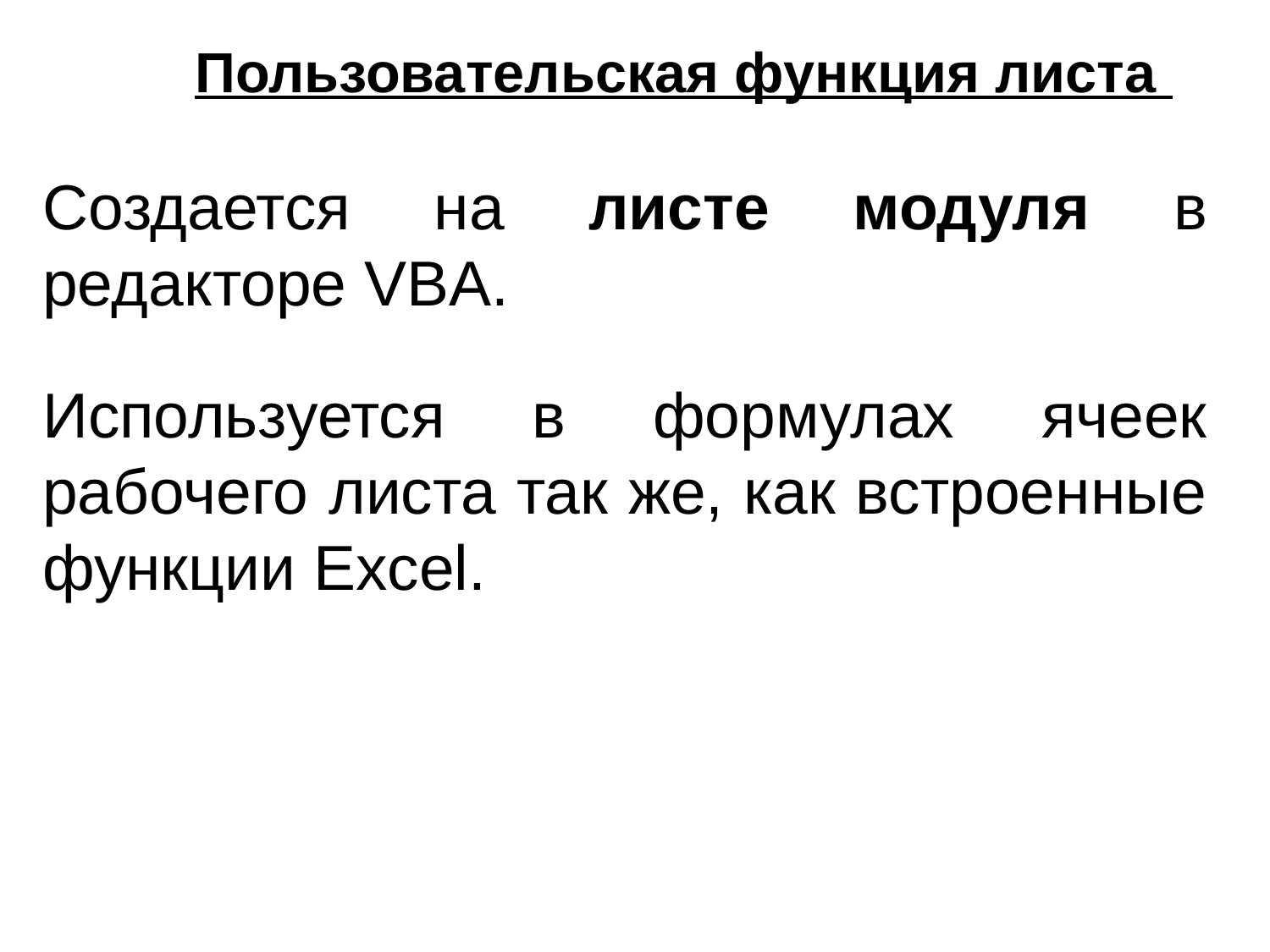

Пользовательская функция листа
Создается на листе модуля в редакторе VBA.
Используется в формулах ячеек рабочего листа так же, как встроенные функции Excel.